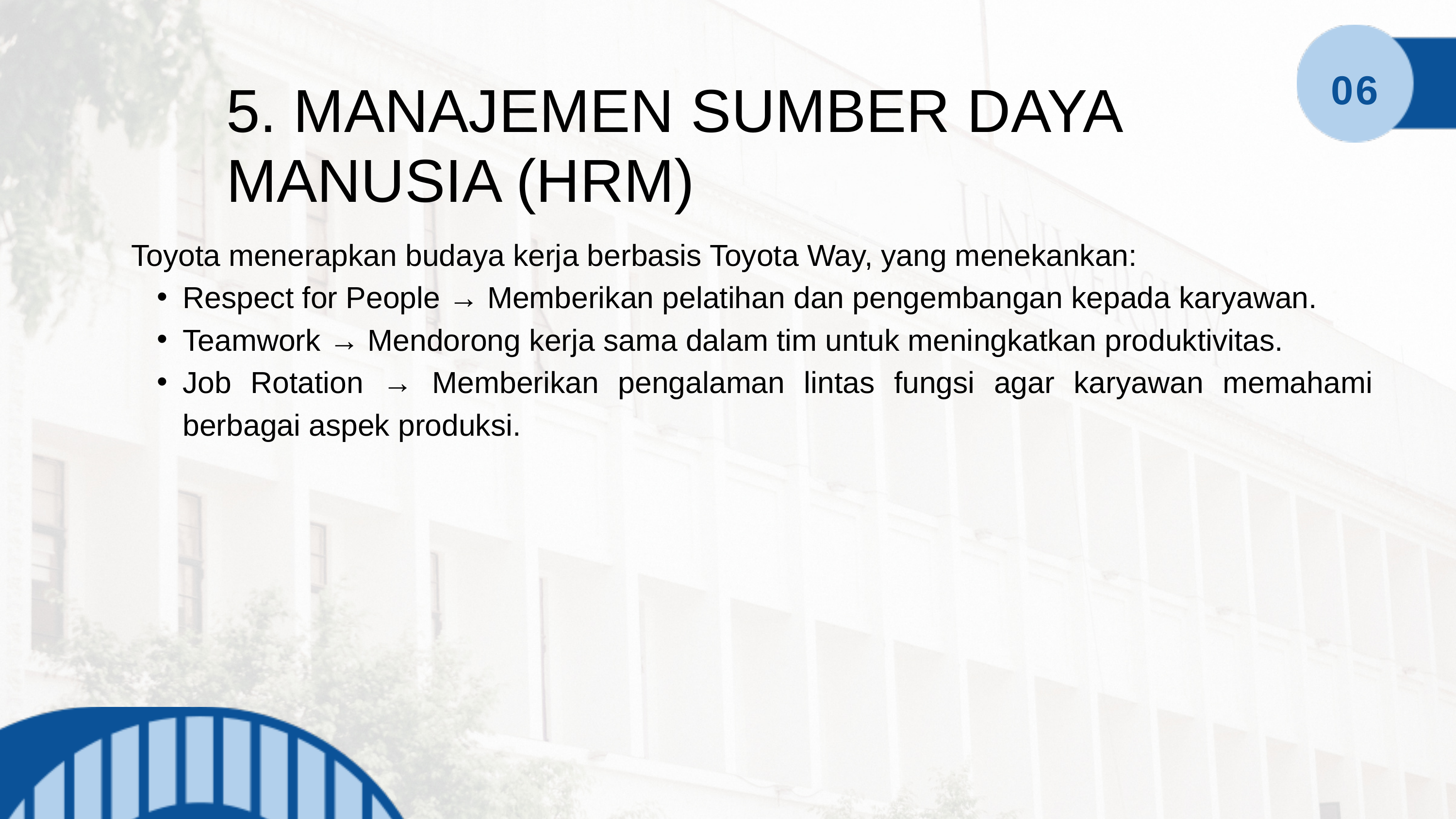

06
5. MANAJEMEN SUMBER DAYA MANUSIA (HRM)
Toyota menerapkan budaya kerja berbasis Toyota Way, yang menekankan:
Respect for People → Memberikan pelatihan dan pengembangan kepada karyawan.
Teamwork → Mendorong kerja sama dalam tim untuk meningkatkan produktivitas.
Job Rotation → Memberikan pengalaman lintas fungsi agar karyawan memahami berbagai aspek produksi.